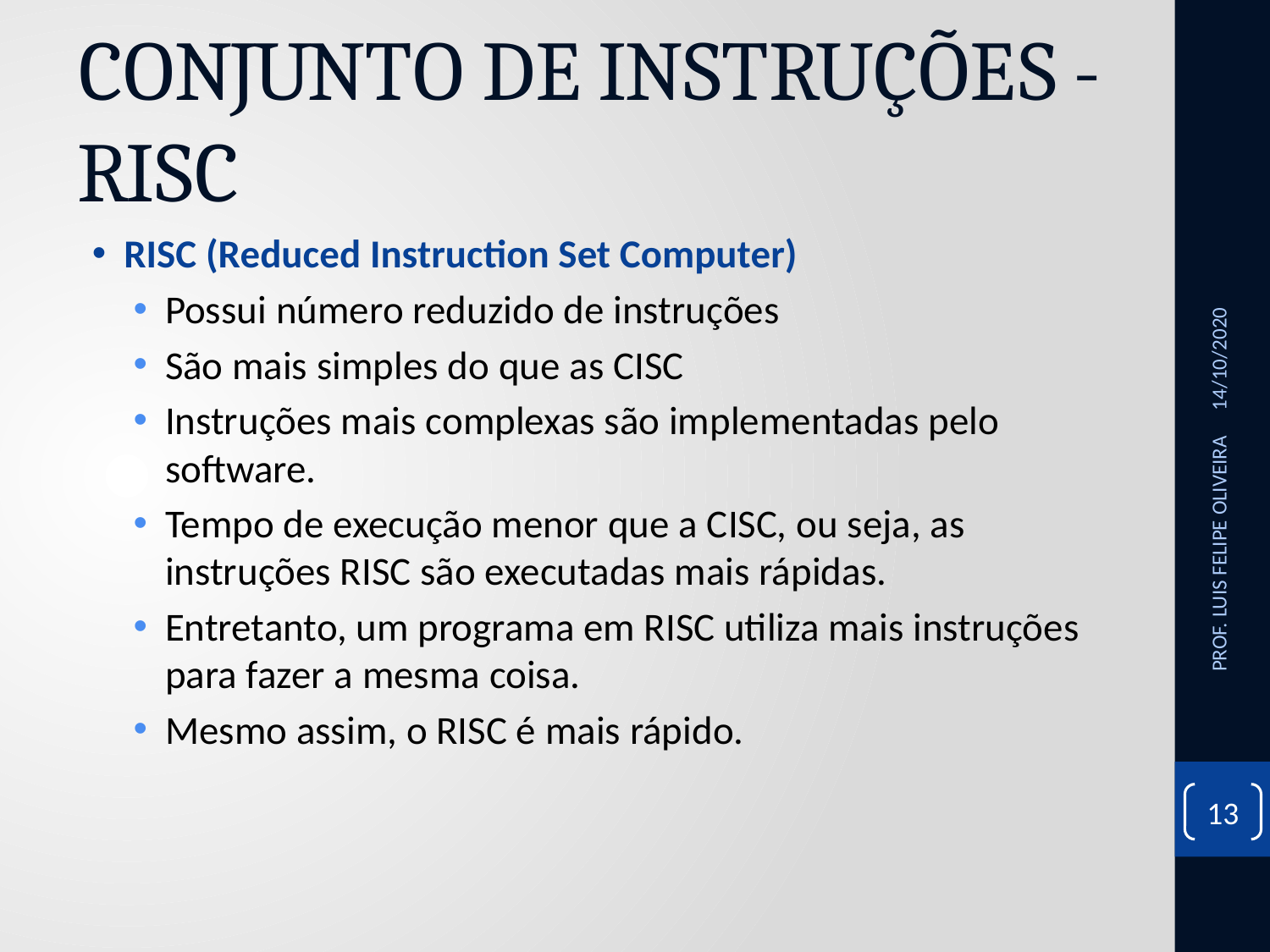

# CONJUNTO DE INSTRUÇÕES - RISC
RISC (Reduced Instruction Set Computer)
Possui número reduzido de instruções
São mais simples do que as CISC
Instruções mais complexas são implementadas pelo software.
Tempo de execução menor que a CISC, ou seja, as instruções RISC são executadas mais rápidas.
Entretanto, um programa em RISC utiliza mais instruções para fazer a mesma coisa.
Mesmo assim, o RISC é mais rápido.

14/10/2020
PROF. LUIS FELIPE OLIVEIRA
13